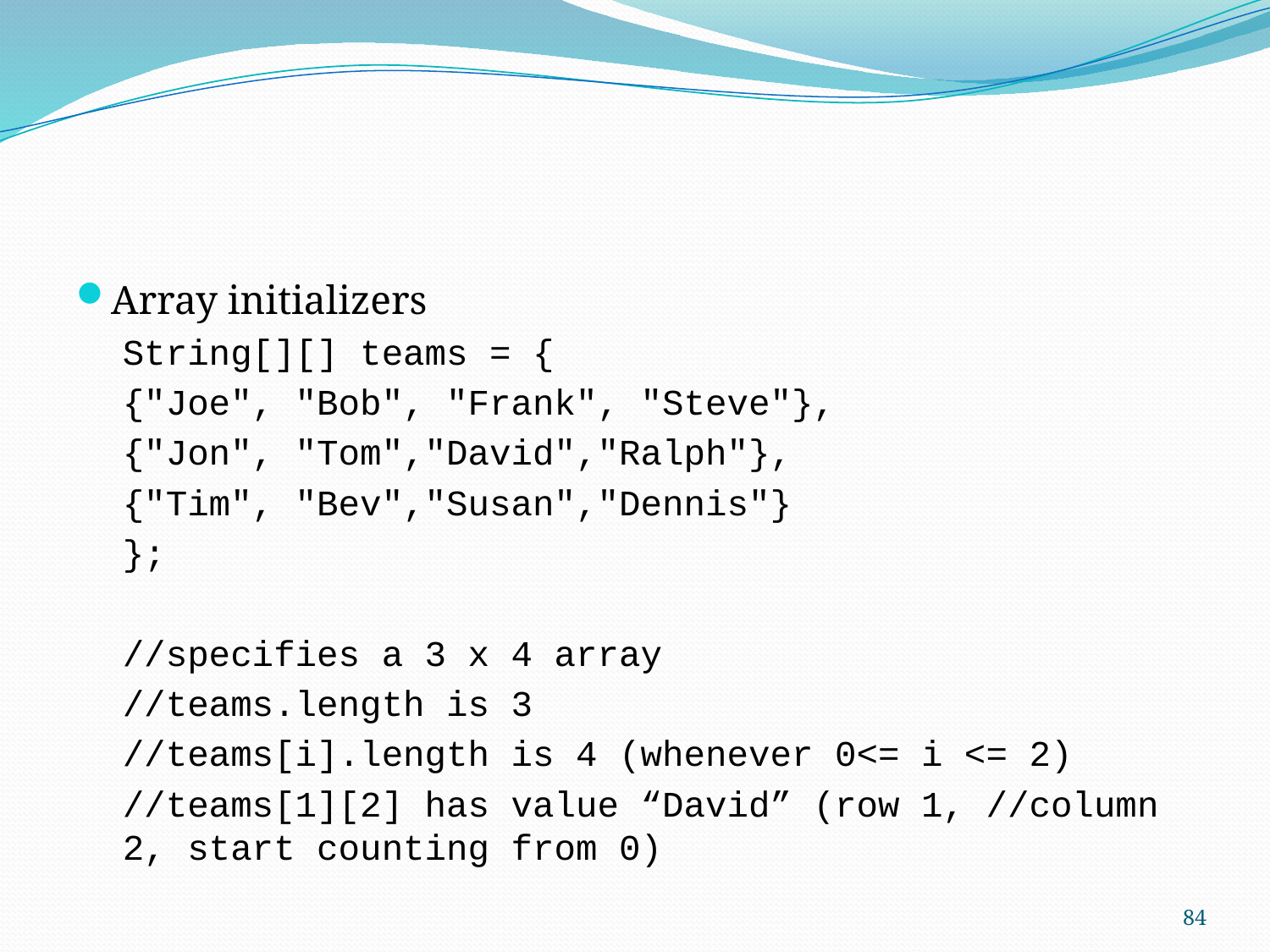

Array initializers
String[][] teams = {
	{"Joe", "Bob", "Frank", "Steve"},
	{"Jon", "Tom","David","Ralph"},
	{"Tim", "Bev","Susan","Dennis"}
};

//specifies a 3 x 4 array
//teams.length is 3
//teams[i].length is 4 (whenever 0<= i <= 2)
//teams[1][2] has value “David” (row 1, //column 2, start counting from 0)

84